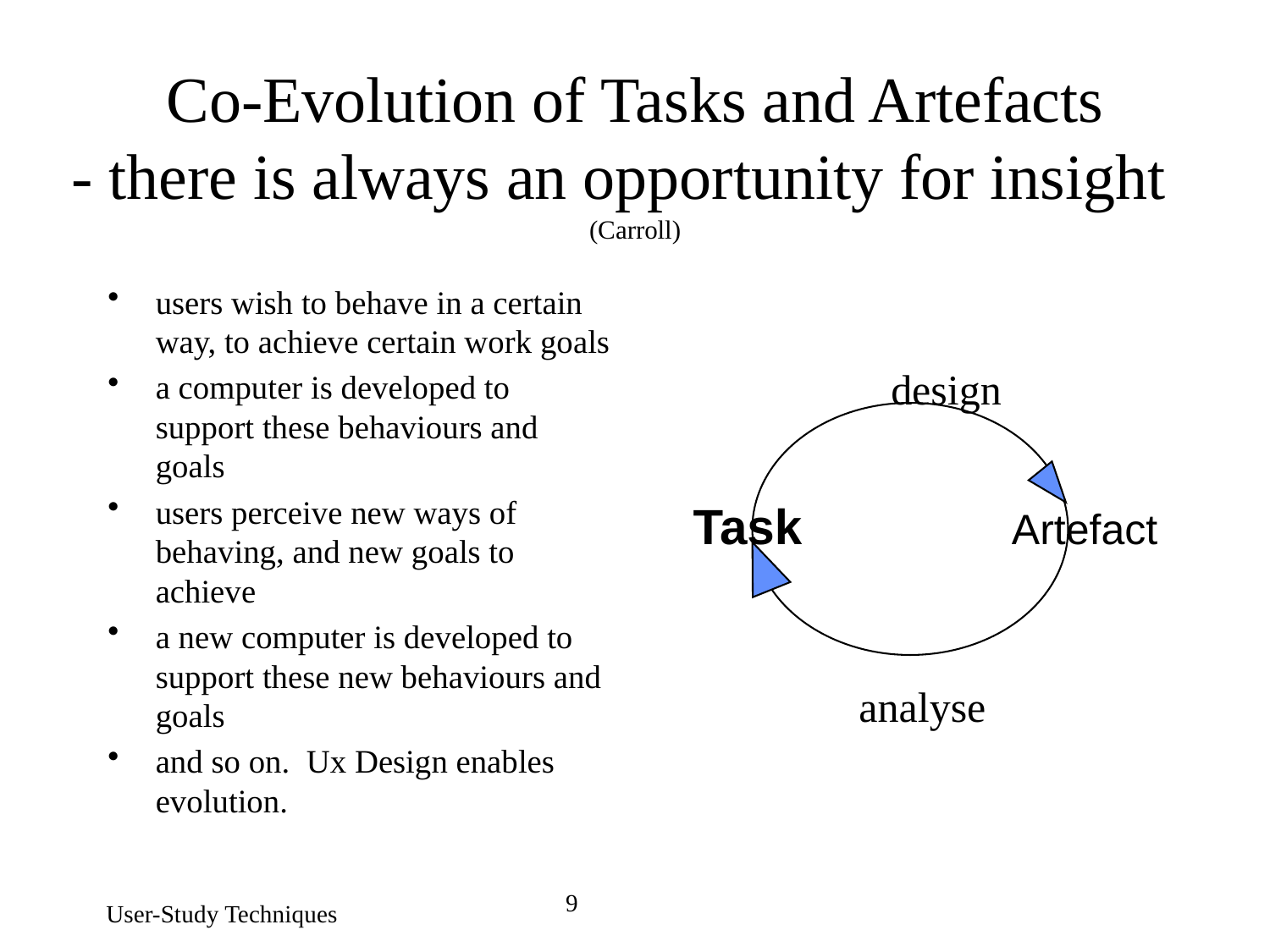

# Co-Evolution of Tasks and Artefacts - there is always an opportunity for insight 									(Carroll)
users wish to behave in a certain way, to achieve certain work goals
a computer is developed to support these behaviours and goals
users perceive new ways of behaving, and new goals to achieve
a new computer is developed to support these new behaviours and goals
and so on.  Ux Design enables evolution.
design

Task                      Artefact

analyse